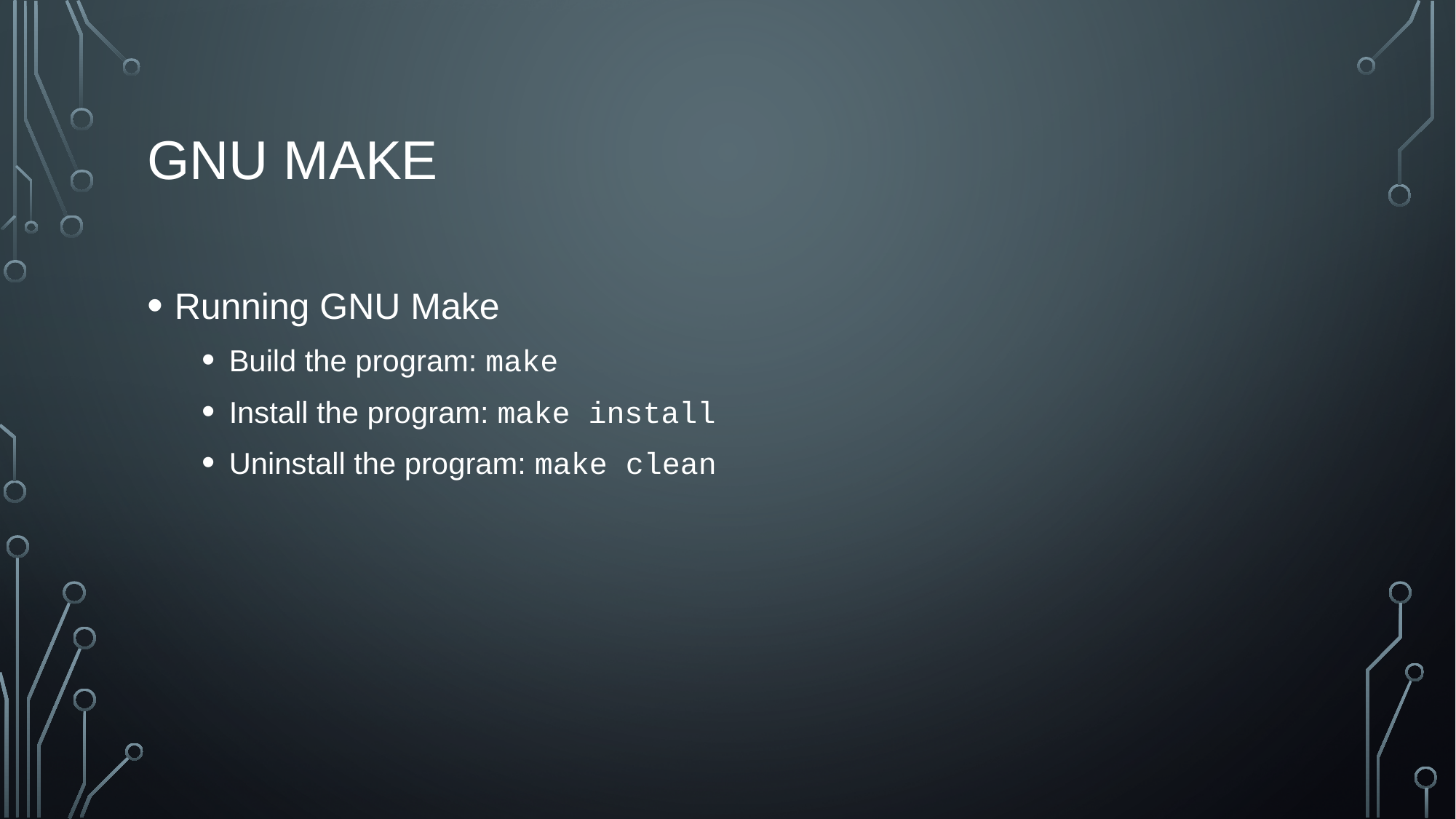

# GNU Make
Running GNU Make
Build the program: make
Install the program: make install
Uninstall the program: make clean